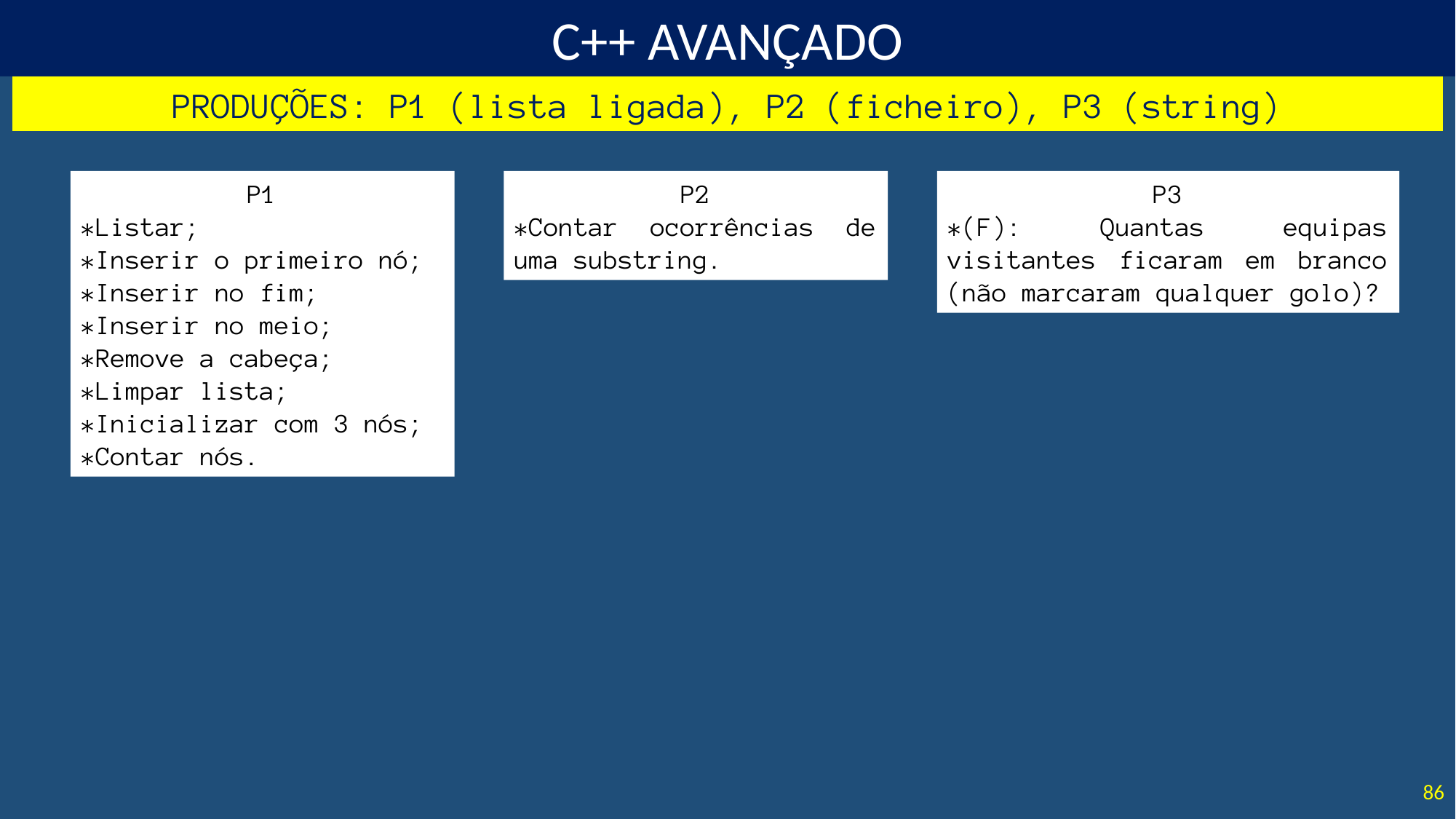

PRODUÇÕES: P1 (lista ligada), P2 (ficheiro), P3 (string)
P1
*Listar;
*Inserir o primeiro nó;
*Inserir no fim;
*Inserir no meio;
*Remove a cabeça;
*Limpar lista;
*Inicializar com 3 nós;
*Contar nós.
P2
*Contar ocorrências de uma substring.
P3
*(F): Quantas equipas visitantes ficaram em branco (não marcaram qualquer golo)?